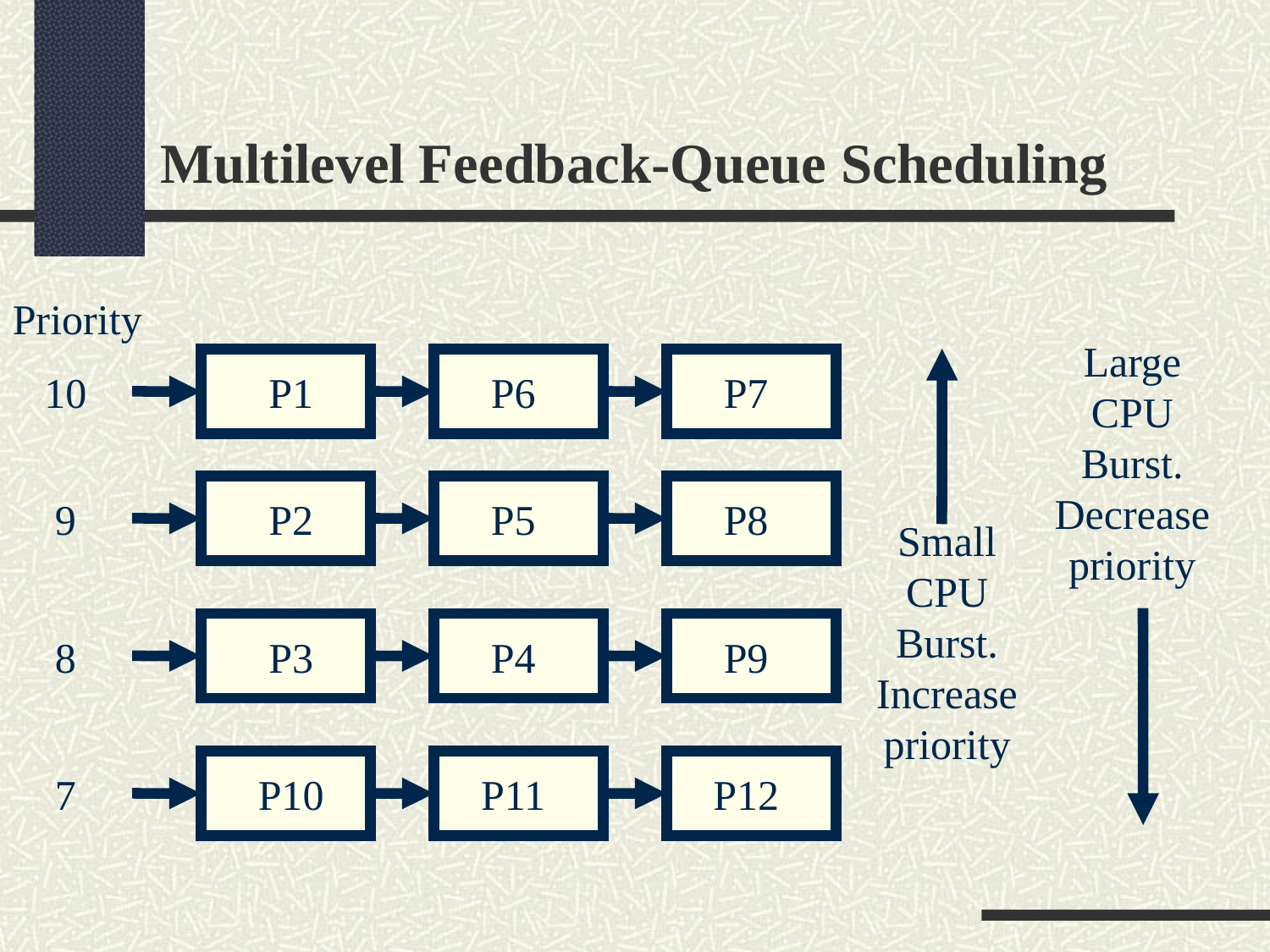

Multilevel Feedback-Queue Scheduling
Priority
Large CPU Burst. Decrease priority

10
P1
P6
P7

9
P2
P5
P8
Small CPU Burst. Increase priority

8
P3
P4
P9

7
P10
P11
P12